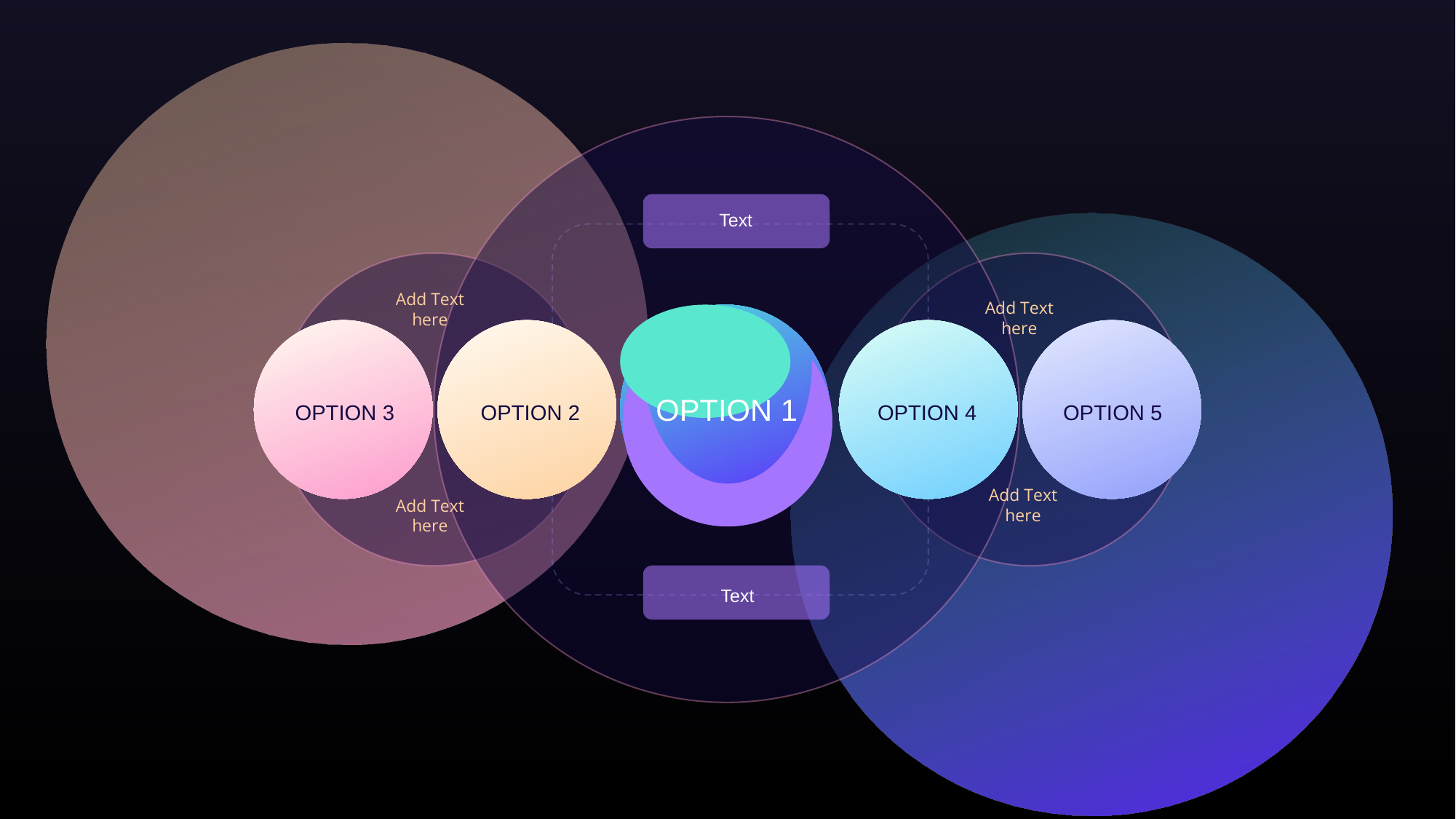

Text

Add Text here
Add Text here

OPTION 1

OPTION 3

OPTION 2

OPTION 4

OPTION 5
Add Text here
Add Text here

Text